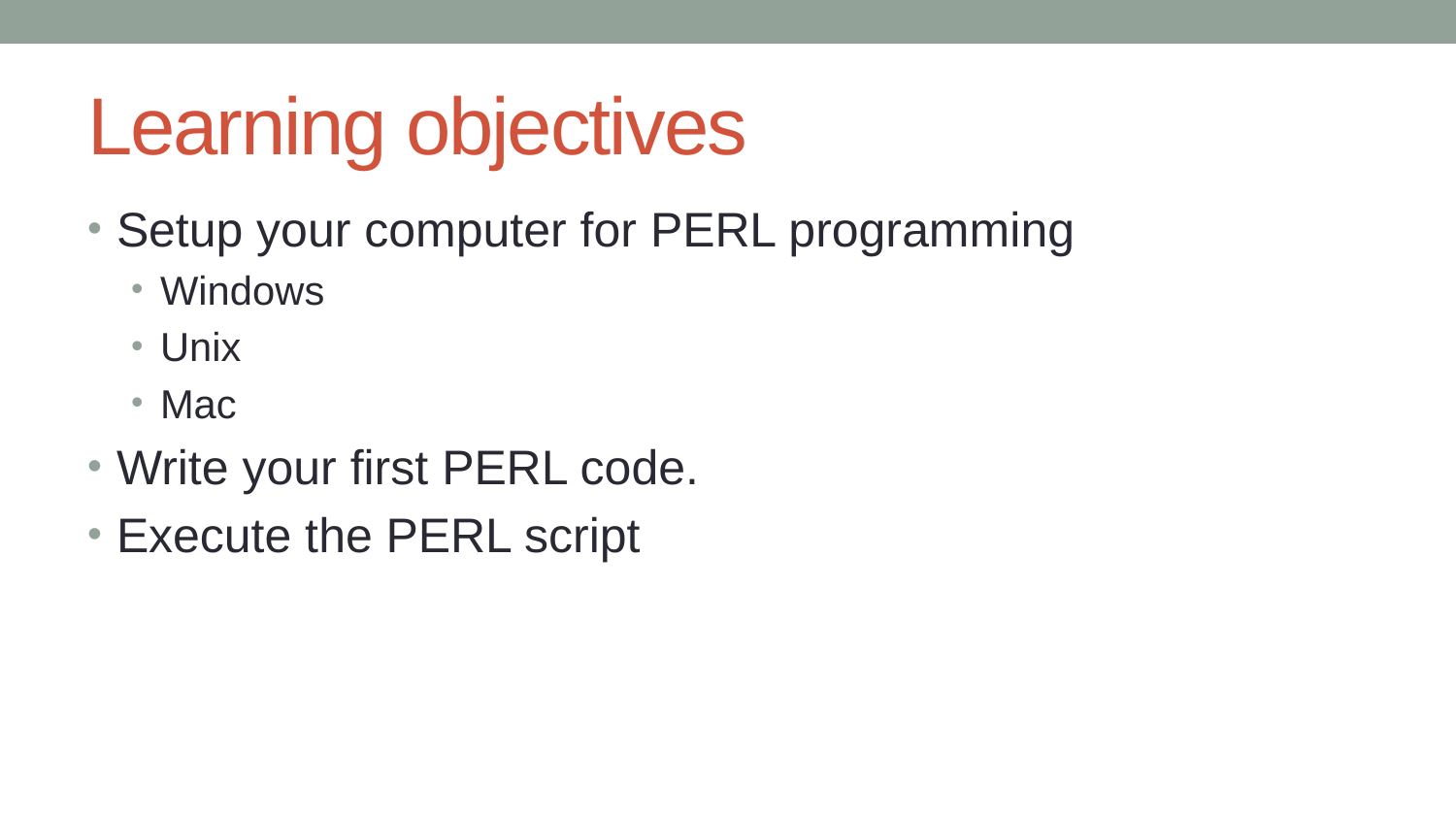

# Learning objectives
Setup your computer for PERL programming
Windows
Unix
Mac
Write your first PERL code.
Execute the PERL script